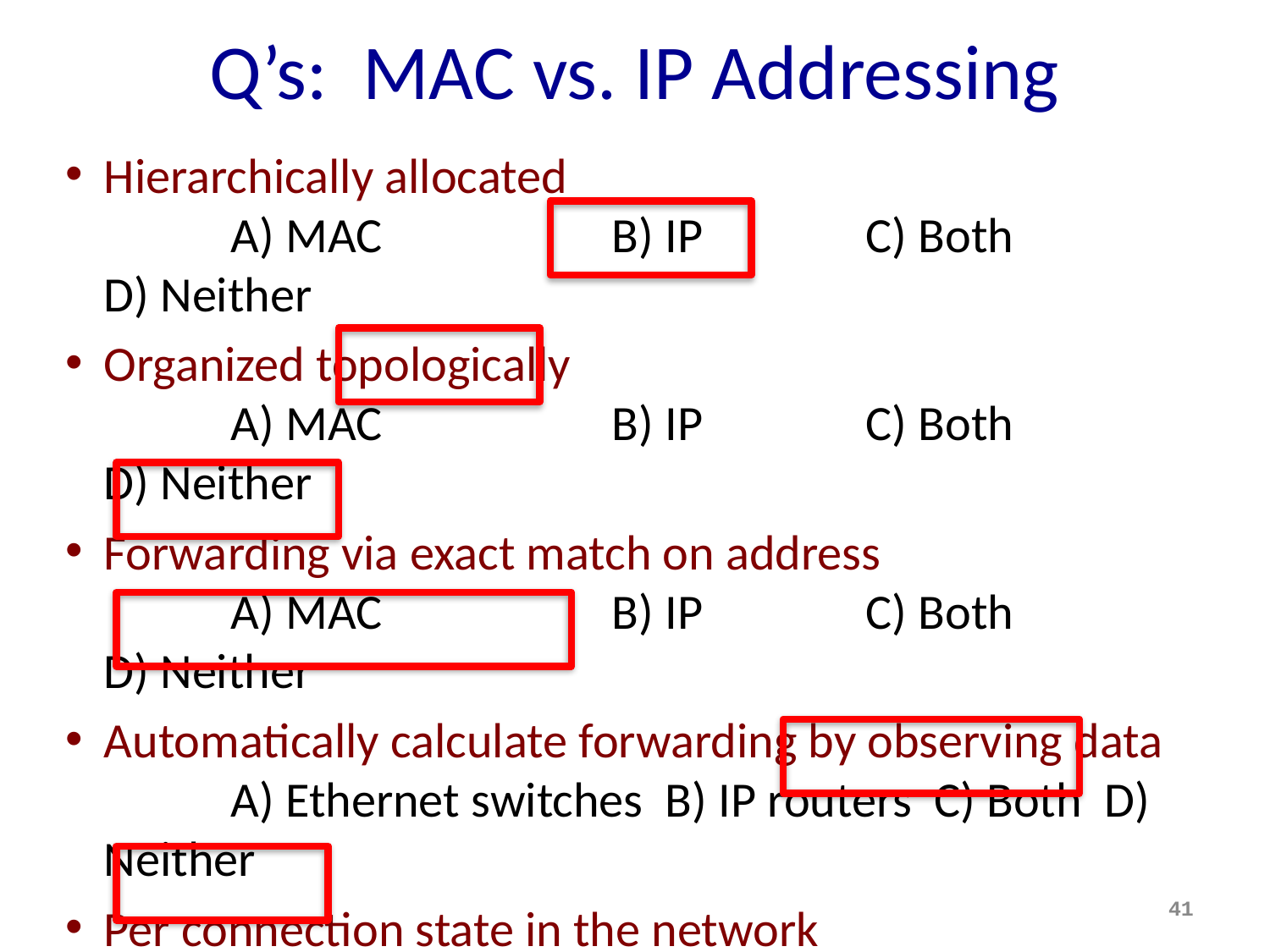

# Q’s:  MAC vs. IP Addressing
Hierarchically allocated
		A) MAC		B) IP		C) Both		D) Neither
Organized topologically
		A) MAC		B) IP		C) Both		D) Neither
Forwarding via exact match on address
		A) MAC		B) IP		C) Both		D) Neither
Automatically calculate forwarding by observing data
		A) Ethernet switches  B) IP routers  C) Both  D) Neither
Per connection state in the network
		A) MAC		B) IP		C) Both		D) Neither
Per host state in the network
		A) MAC		B) IP		C) Both		D) Neither

41